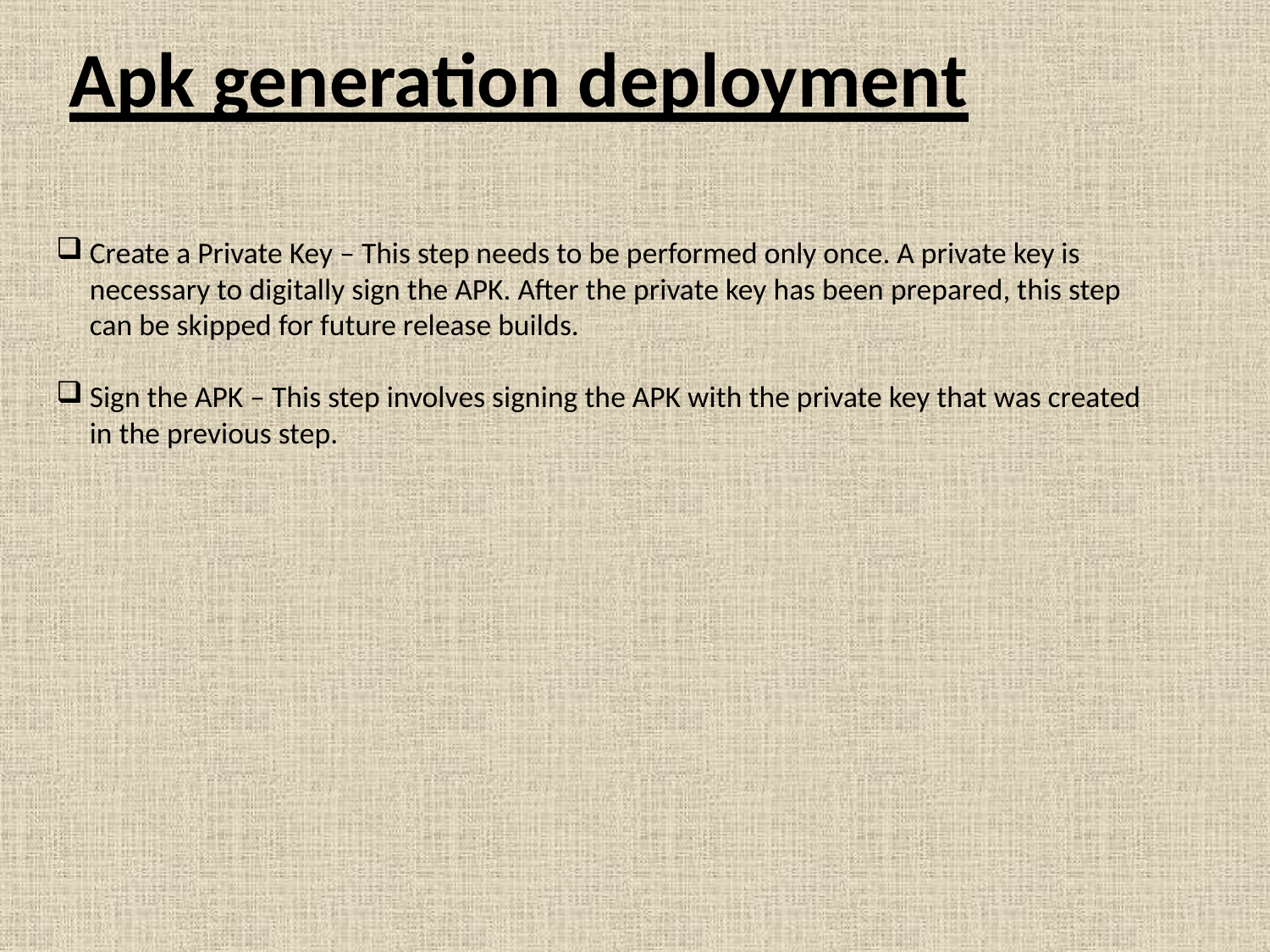

# Apk generation deployment

Create a Private Key – This step needs to be performed only once. A private key is necessary to digitally sign the APK. After the private key has been prepared, this step can be skipped for future release builds.

Sign the APK – This step involves signing the APK with the private key that was created in the previous step.